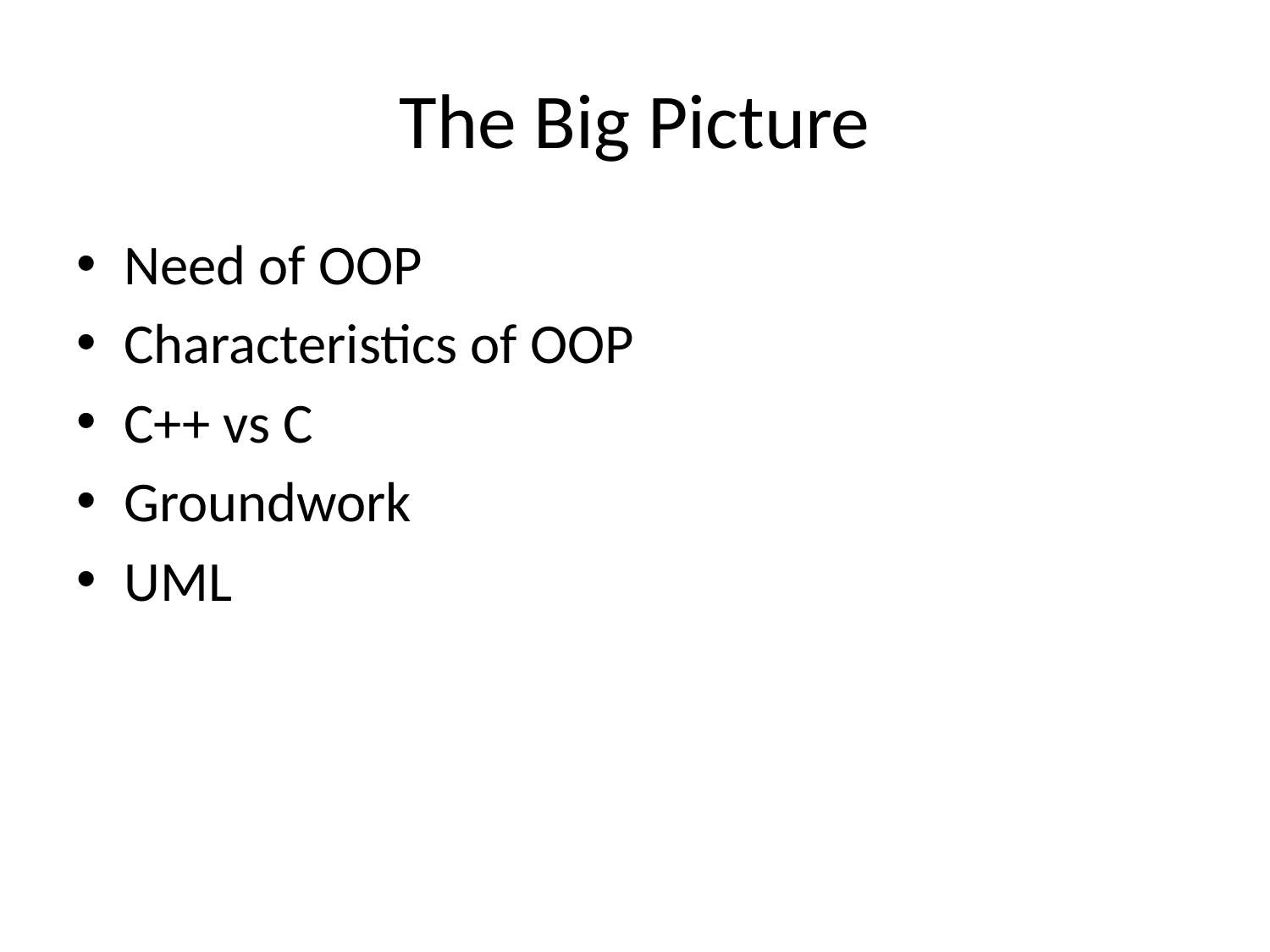

# The Big Picture
Need of OOP
Characteristics of OOP
C++ vs C
Groundwork
UML